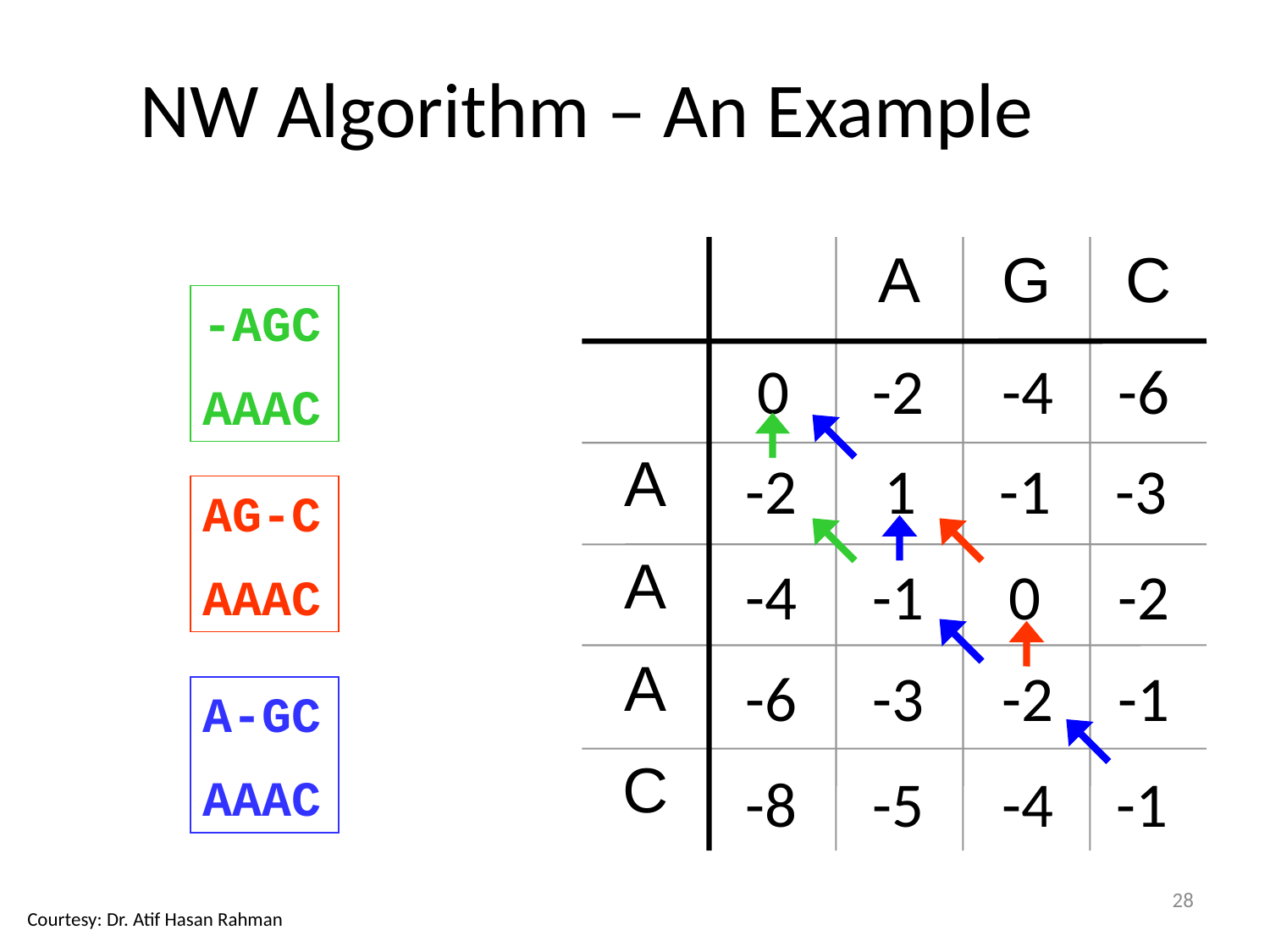

# NW Algorithm – An Example

|  |  | A | G | C |
| --- | --- | --- | --- | --- |
|  |  |  |  |  |
| A |  |  |  |  |
| A |  |  |  |  |
| A |  |  |  |  |
| C |  |  |  |  |
-AGC
AAAC
0
-2
-4
-6

-2
-4
-6
-8
-3
-2
-3
-2
1
-1
AG-C
AAAC
-1
0
-1
A-GC
AAAC
-5
-4
-1
28
Courtesy: Dr. Atif Hasan Rahman